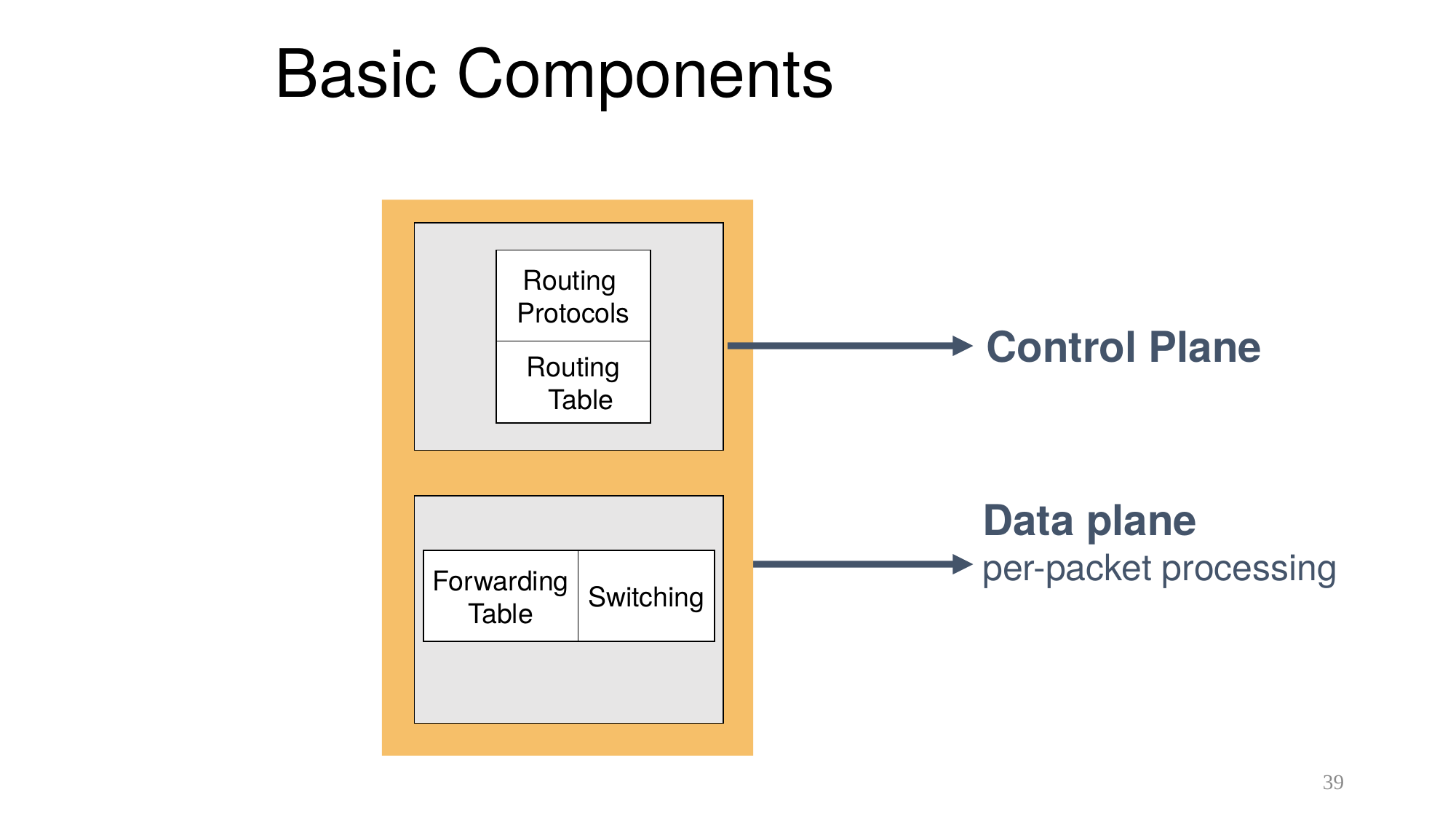

# Basic Components

Routing
Protocols
Routing
  Table

Forwarding
Table
Switching

Control Plane

Data plane
per-packet processing

39